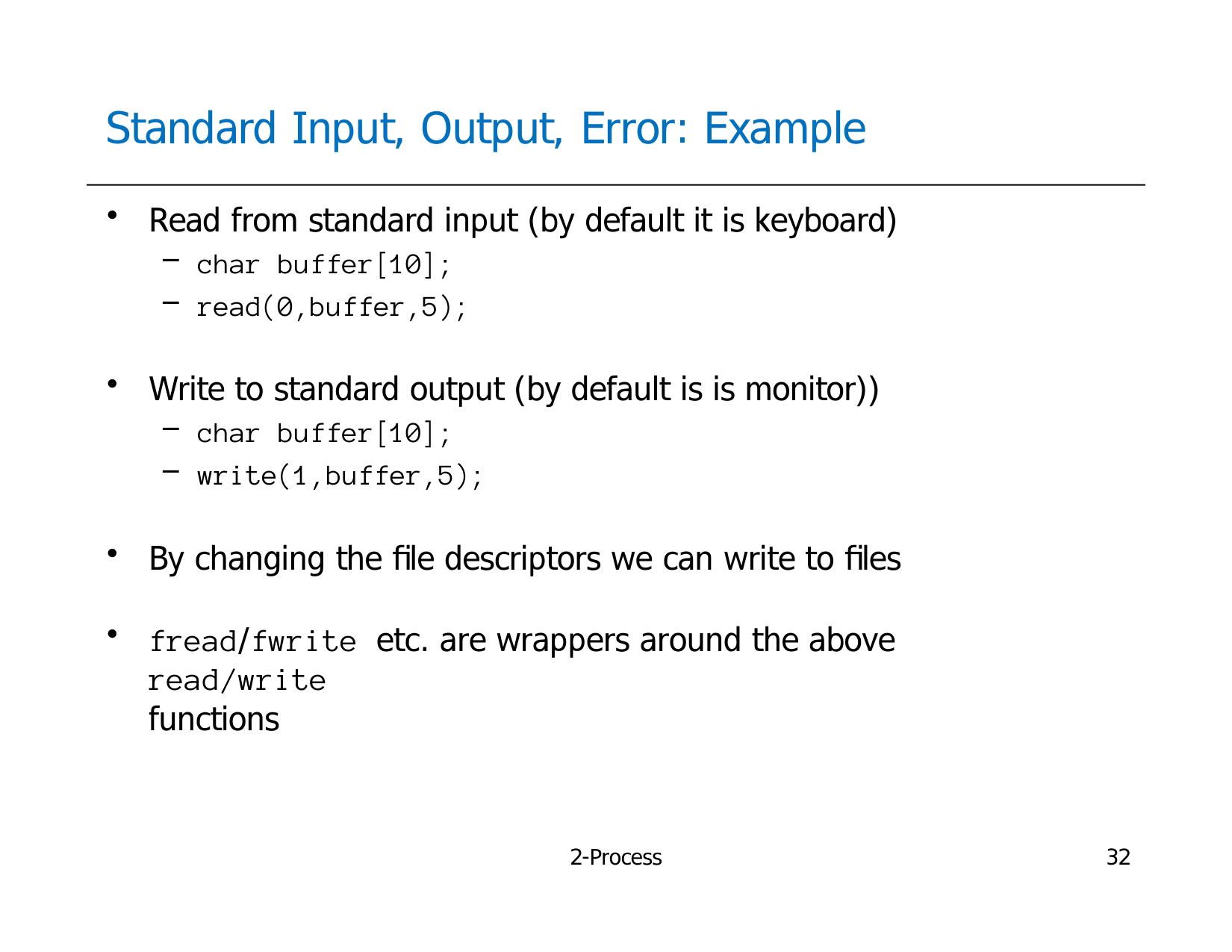

# Standard Input, Output, Error: Example
Read from standard input (by default it is keyboard)
char buffer[10];
read(0,buffer,5);

Write to standard output (by default is is monitor))
char buffer[10];
write(1,buffer,5);

By changing the file descriptors we can write to files

fread/fwrite etc. are wrappers around the above read/write
functions
2-Process
32